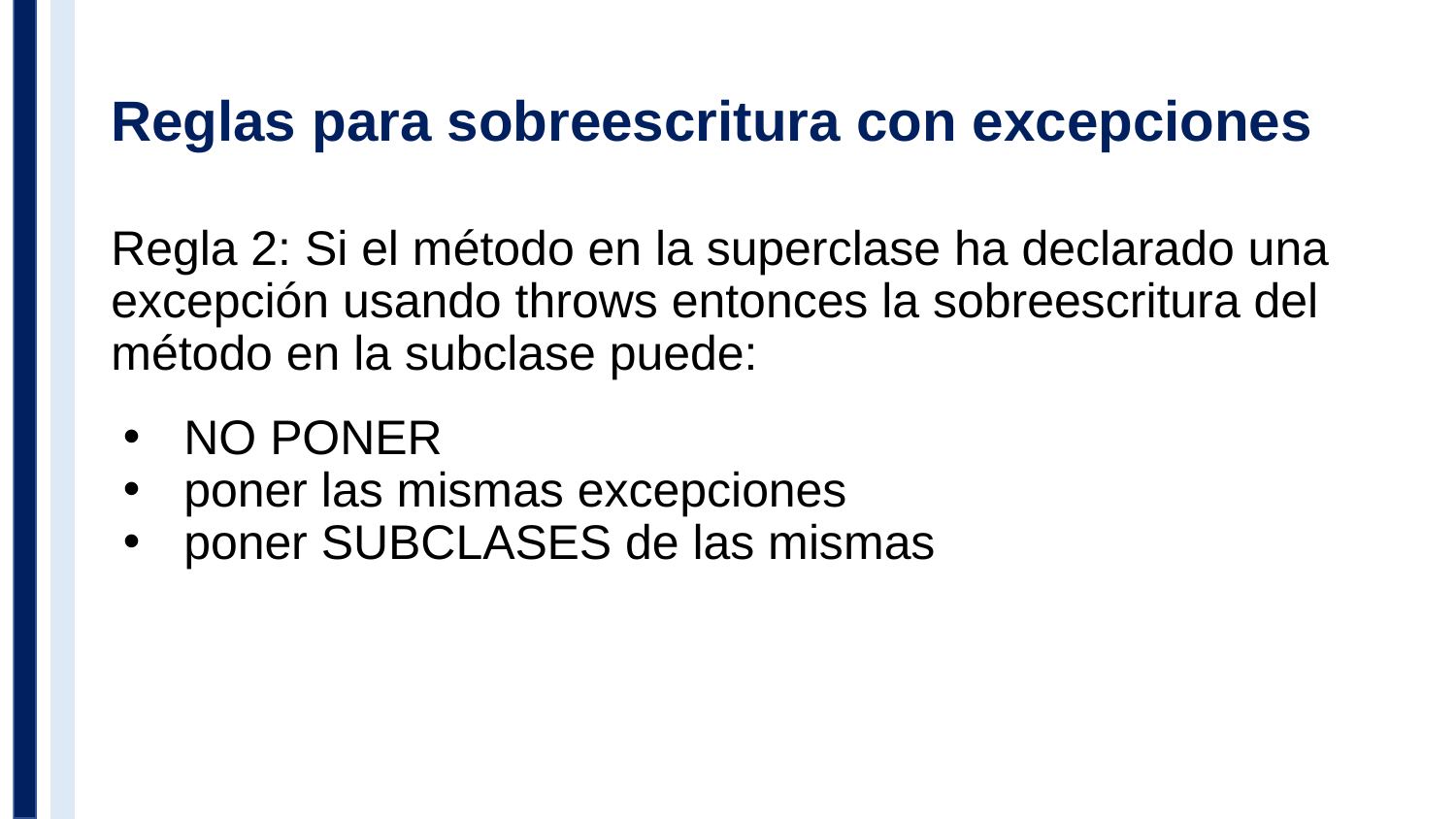

# Reglas para sobreescritura con excepciones
Regla 2: Si el método en la superclase ha declarado una excepción usando throws entonces la sobreescritura del método en la subclase puede:
NO PONER
poner las mismas excepciones
poner SUBCLASES de las mismas